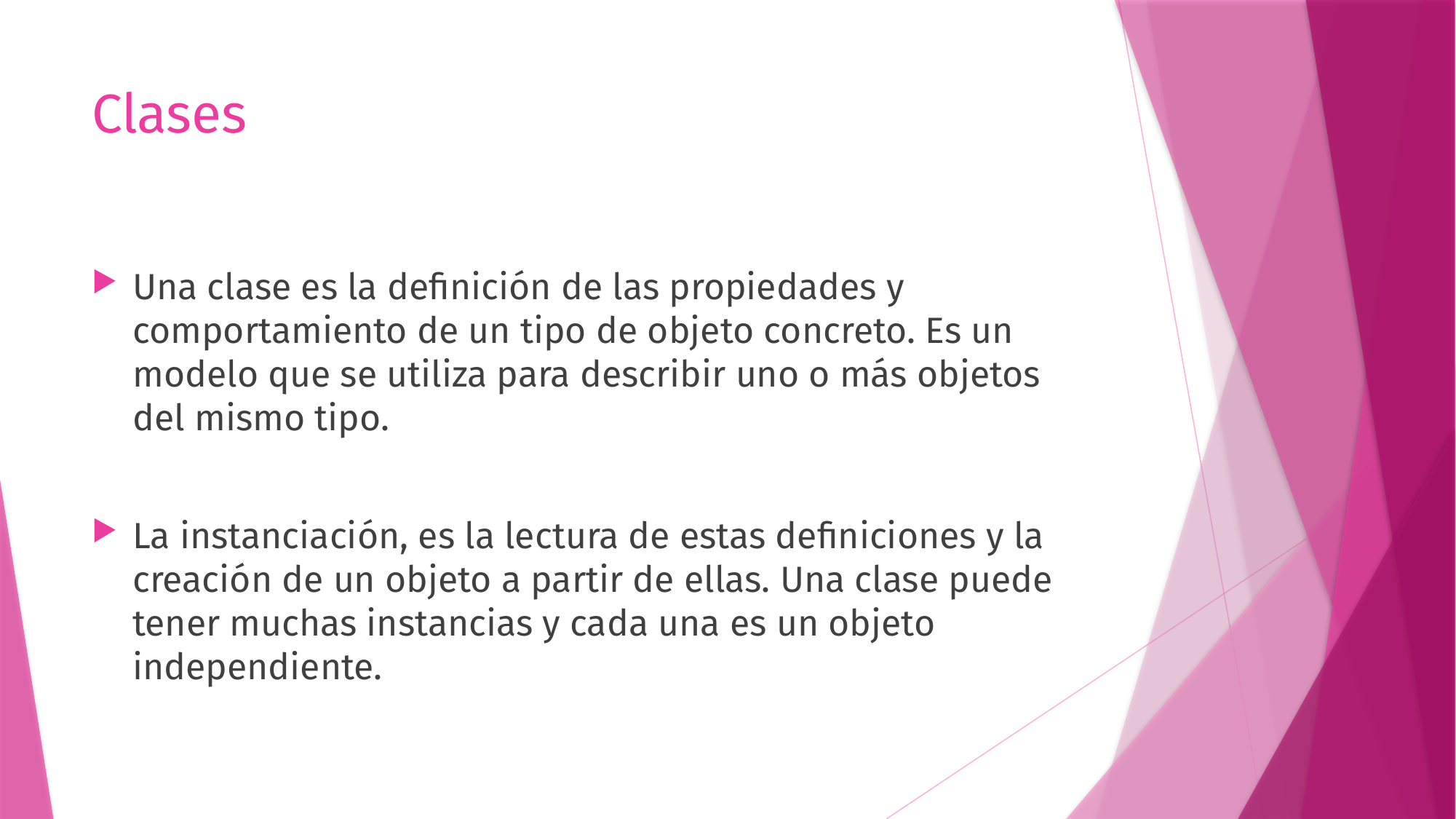

# Clases
Una clase es la definición de las propiedades y comportamiento de un tipo de objeto concreto. Es un modelo que se utiliza para describir uno o más objetos del mismo tipo.

La instanciación, es la lectura de estas definiciones y la creación de un objeto a partir de ellas. Una clase puede tener muchas instancias y cada una es un objeto independiente.